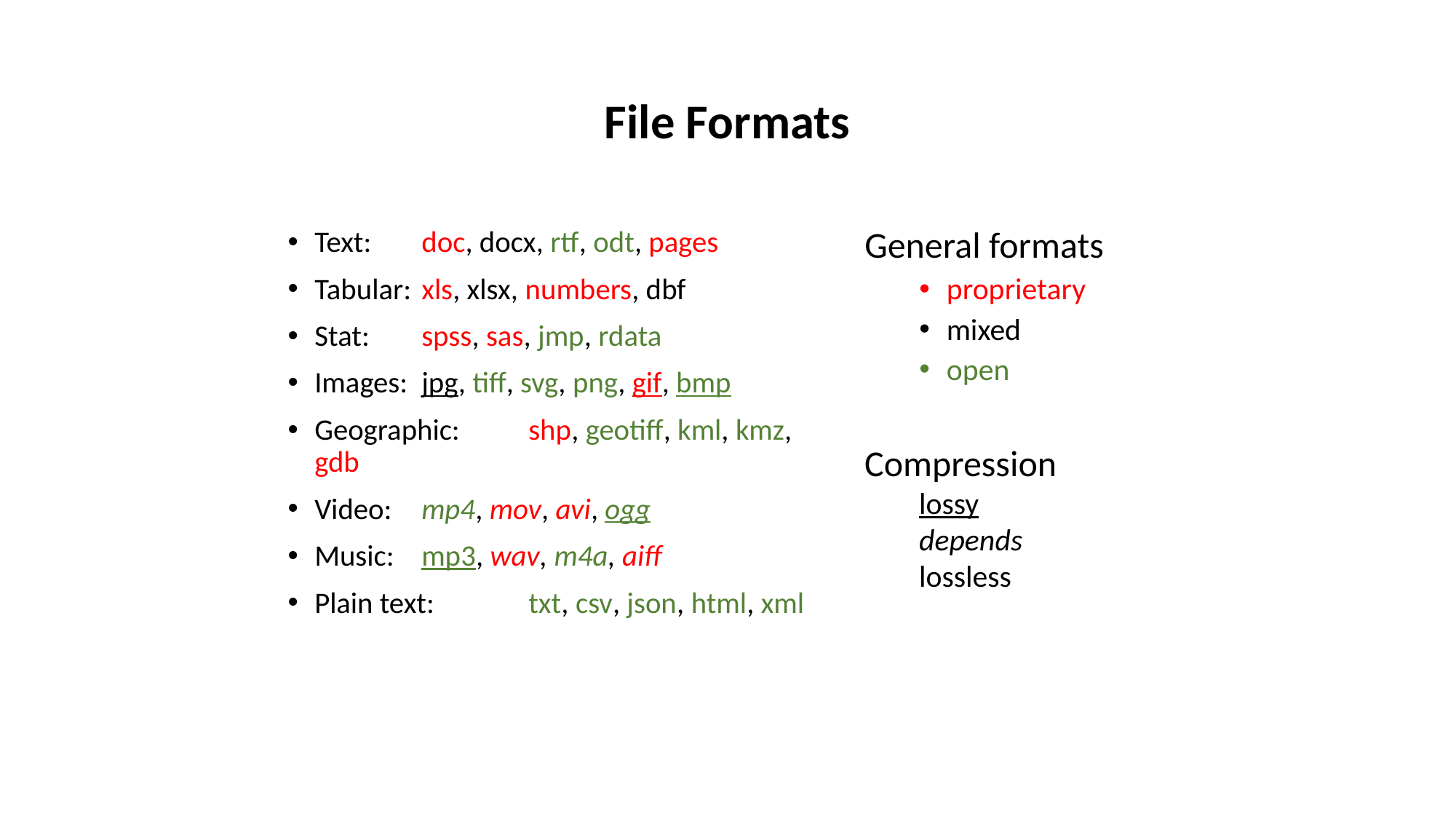

# File Formats
Text: 		doc, docx, rtf, odt, pages
Tabular: 	xls, xlsx, numbers, dbf
Stat:		spss, sas, jmp, rdata
Images: 	jpg, tiff, svg, png, gif, bmp
Geographic:	shp, geotiff, kml, kmz, gdb
Video:		mp4, mov, avi, ogg
Music:	mp3, wav, m4a, aiff
Plain text:	txt, csv, json, html, xml
General formats
proprietary
mixed
open

Compression
lossy
depends
lossless